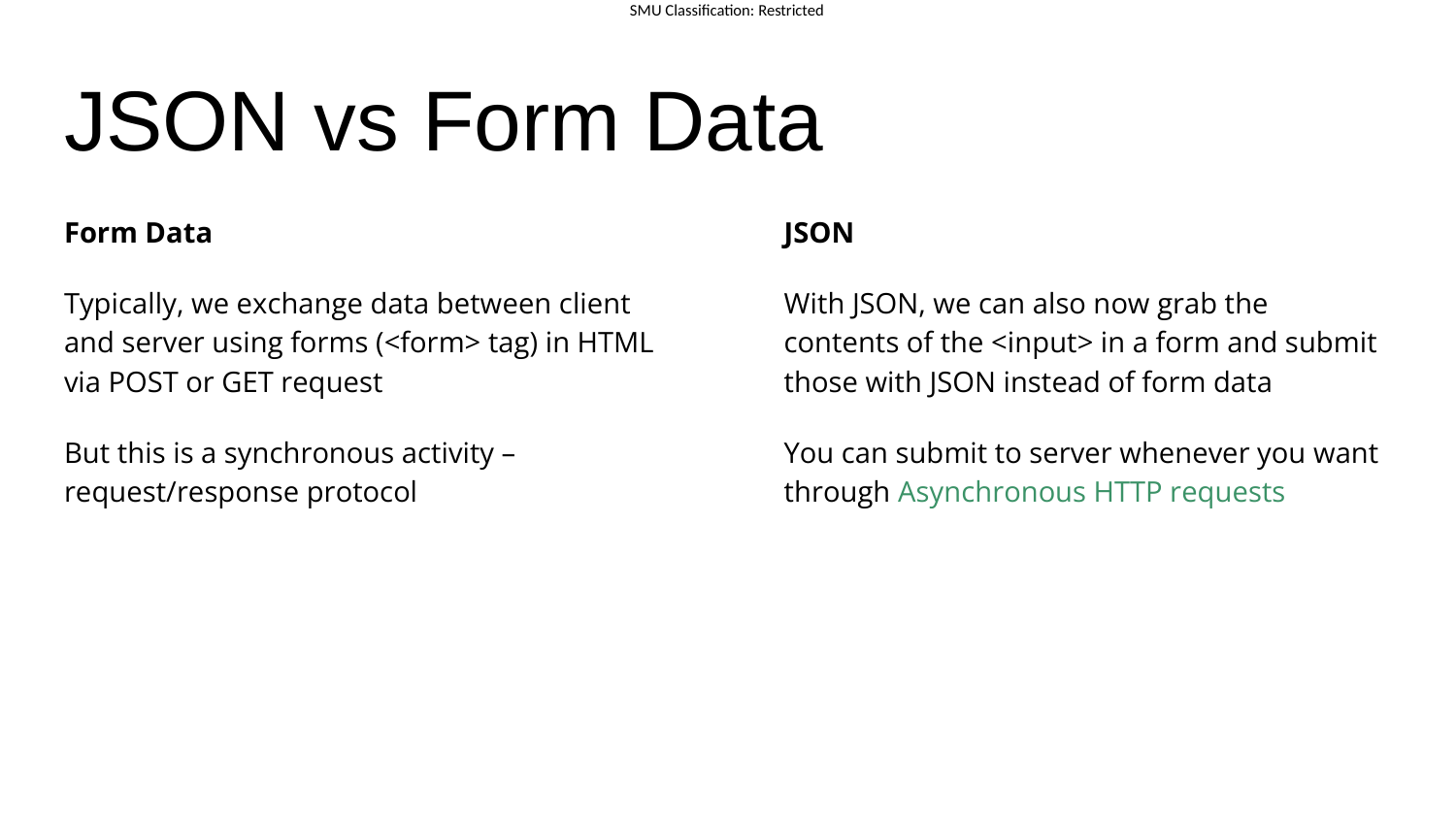

# JSON vs Form Data
Form Data
Typically, we exchange data between client and server using forms (<form> tag) in HTML via POST or GET request
But this is a synchronous activity – request/response protocol

JSON
With JSON, we can also now grab the contents of the <input> in a form and submit those with JSON instead of form data
You can submit to server whenever you want through Asynchronous HTTP requests